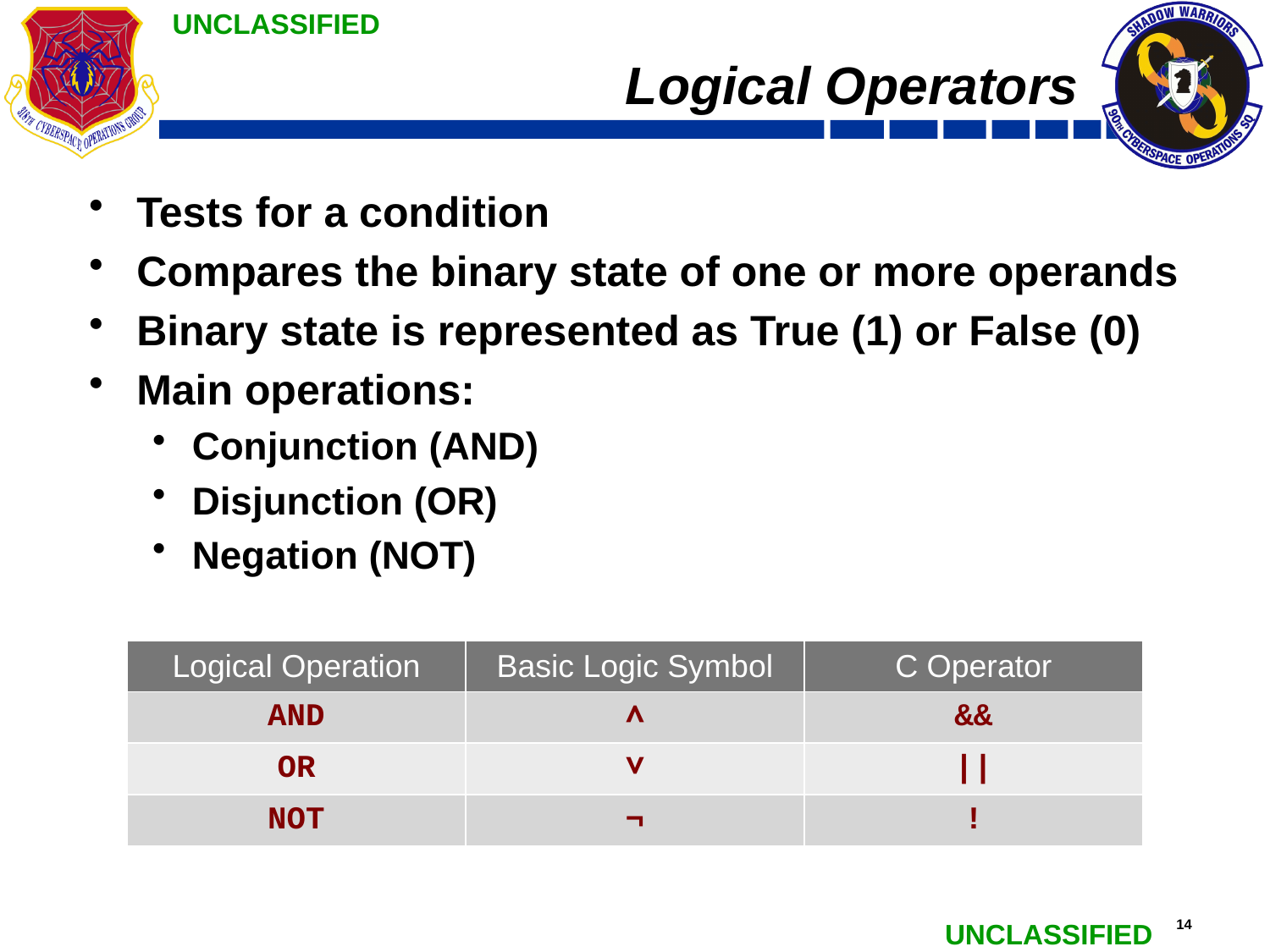

# Logical Operators
Tests for a condition
Compares the binary state of one or more operands
Binary state is represented as True (1) or False (0)
Main operations:
Conjunction (AND)
Disjunction (OR)
Negation (NOT)
| Logical Operation | Basic Logic Symbol | C Operator |
| --- | --- | --- |
| AND | ∧ | && |
| OR | ∨ | || |
| NOT | ¬ | ! |